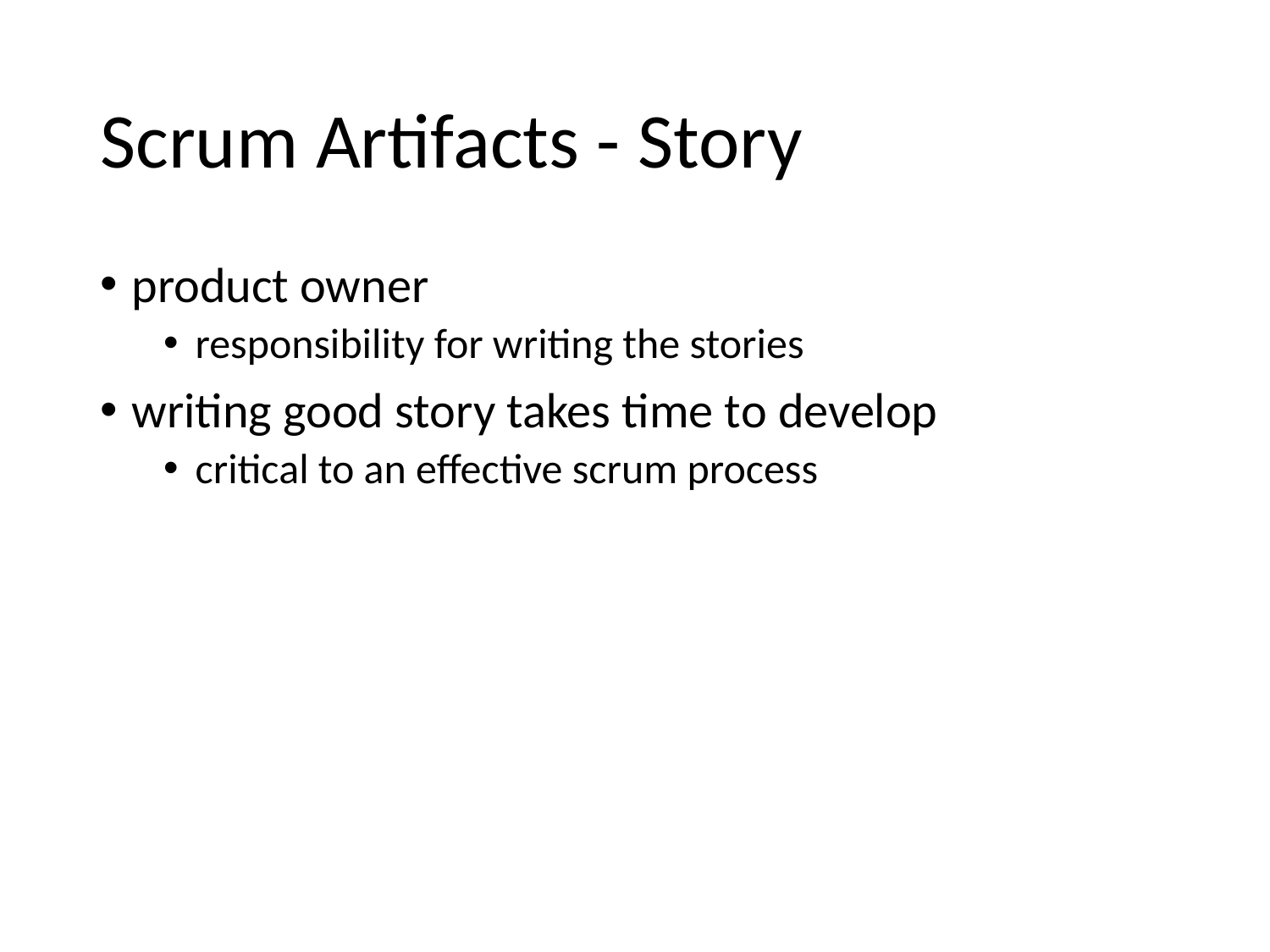

# Scrum Artifacts - Story
product owner
responsibility for writing the stories
writing good story takes time to develop
critical to an effective scrum process